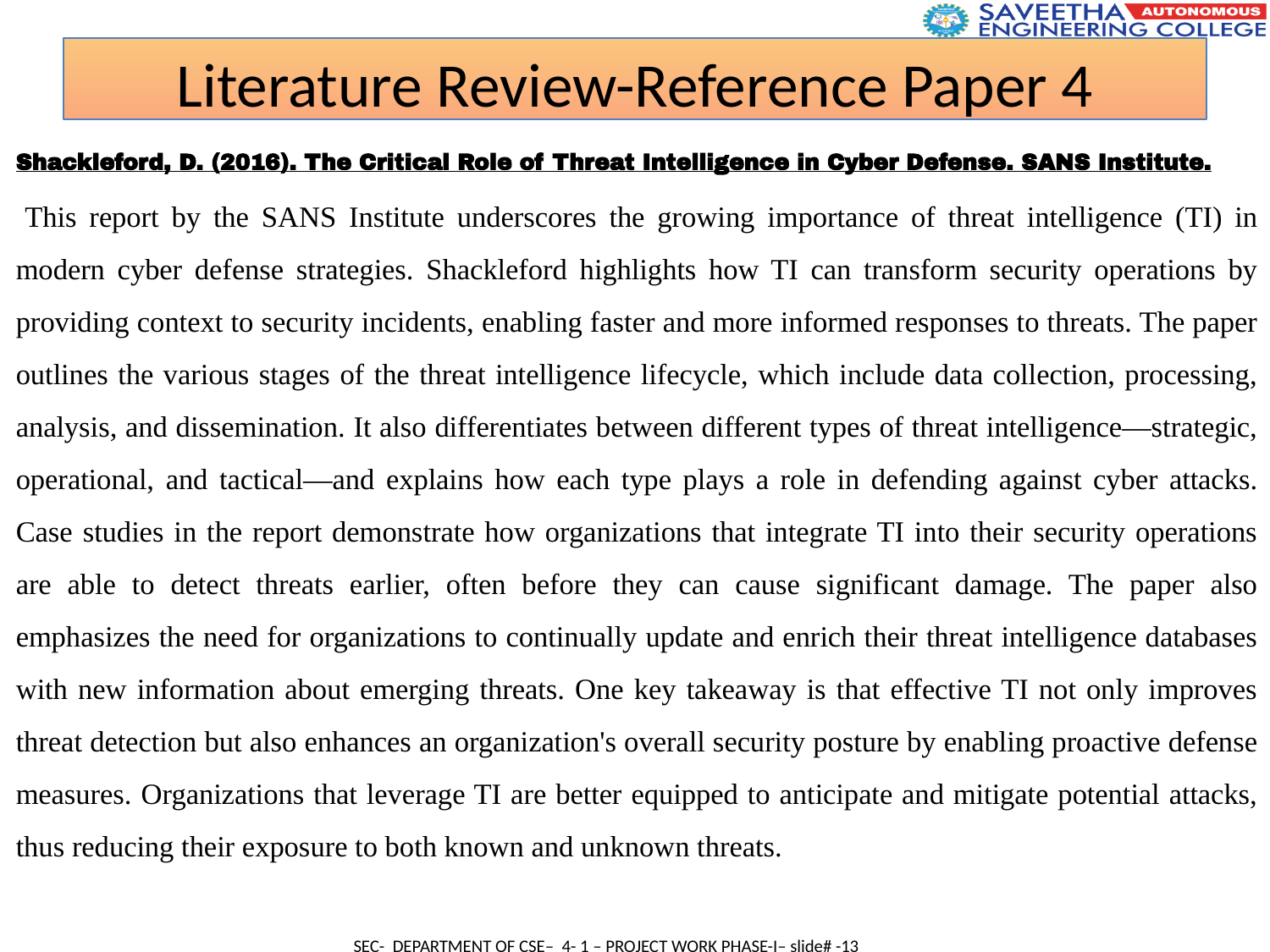

Literature Review-Reference Paper 4
Shackleford, D. (2016). The Critical Role of Threat Intelligence in Cyber Defense. SANS Institute.
 This report by the SANS Institute underscores the growing importance of threat intelligence (TI) in modern cyber defense strategies. Shackleford highlights how TI can transform security operations by providing context to security incidents, enabling faster and more informed responses to threats. The paper outlines the various stages of the threat intelligence lifecycle, which include data collection, processing, analysis, and dissemination. It also differentiates between different types of threat intelligence—strategic, operational, and tactical—and explains how each type plays a role in defending against cyber attacks. Case studies in the report demonstrate how organizations that integrate TI into their security operations are able to detect threats earlier, often before they can cause significant damage. The paper also emphasizes the need for organizations to continually update and enrich their threat intelligence databases with new information about emerging threats. One key takeaway is that effective TI not only improves threat detection but also enhances an organization's overall security posture by enabling proactive defense measures. Organizations that leverage TI are better equipped to anticipate and mitigate potential attacks, thus reducing their exposure to both known and unknown threats.